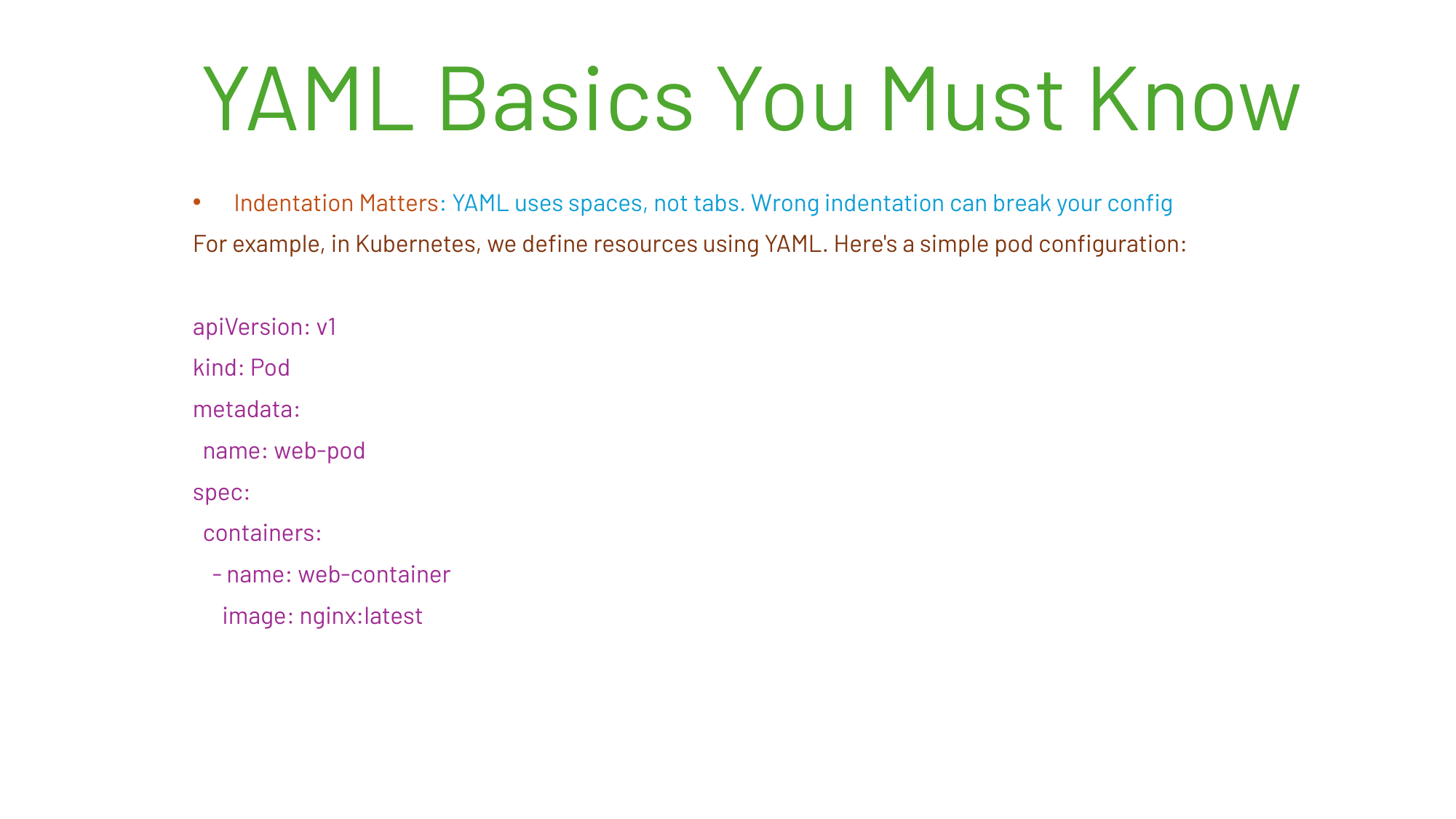

# YAML Basics You Must Know
Indentation Matters: YAML uses spaces, not tabs. Wrong indentation can break your config
For example, in Kubernetes, we define resources using YAML. Here's a simple pod configuration:

apiVersion: v1
kind: Pod
metadata:
  name: web-pod
spec:
  containers:
    - name: web-container
      image: nginx:latest